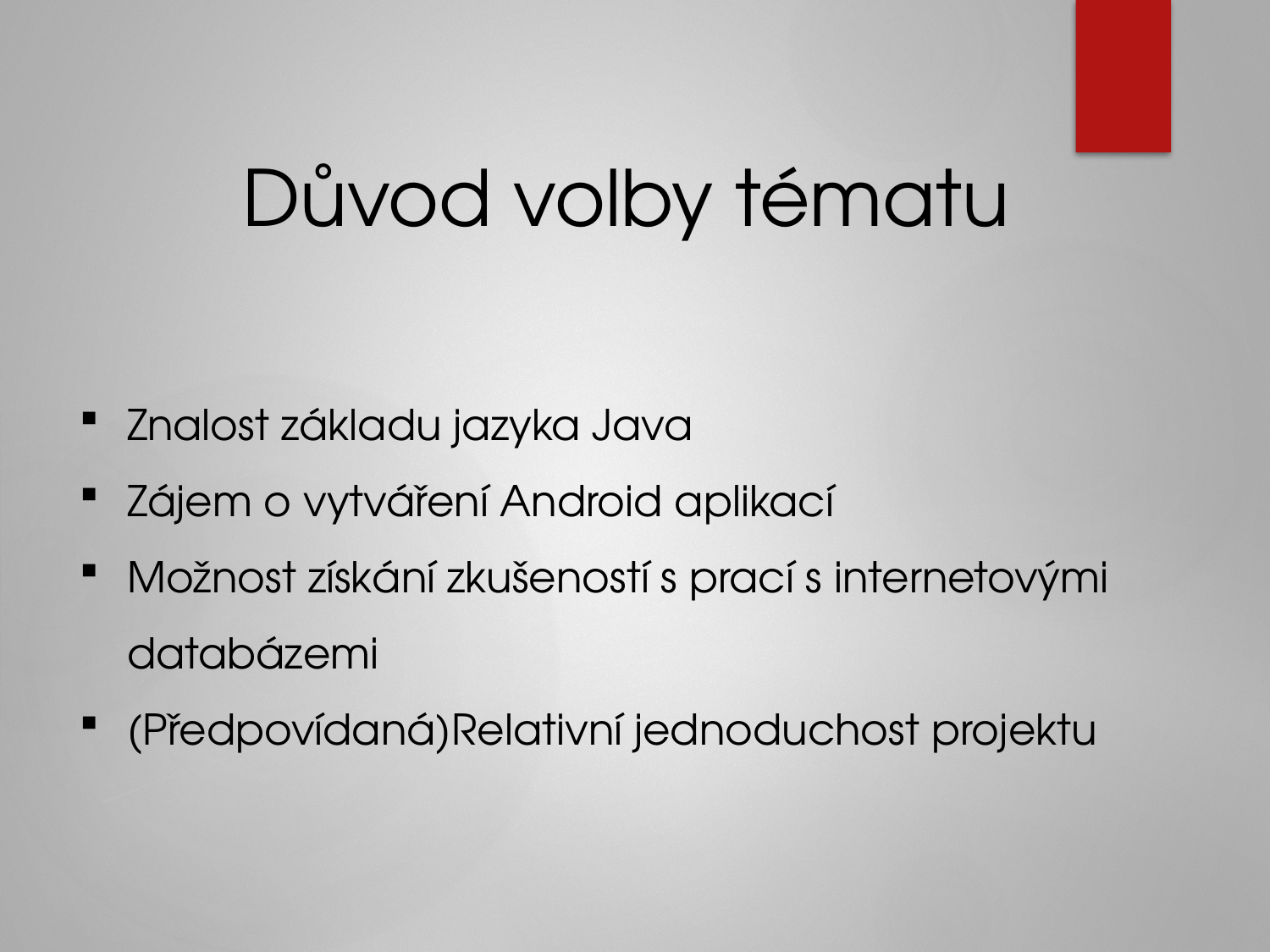

Důvod volby tématu
Znalost základu jazyka Java
Zájem o vytváření Android aplikací
Možnost získání zkušeností s prací s internetovými databázemi
(Předpovídaná)Relativní jednoduchost projektu